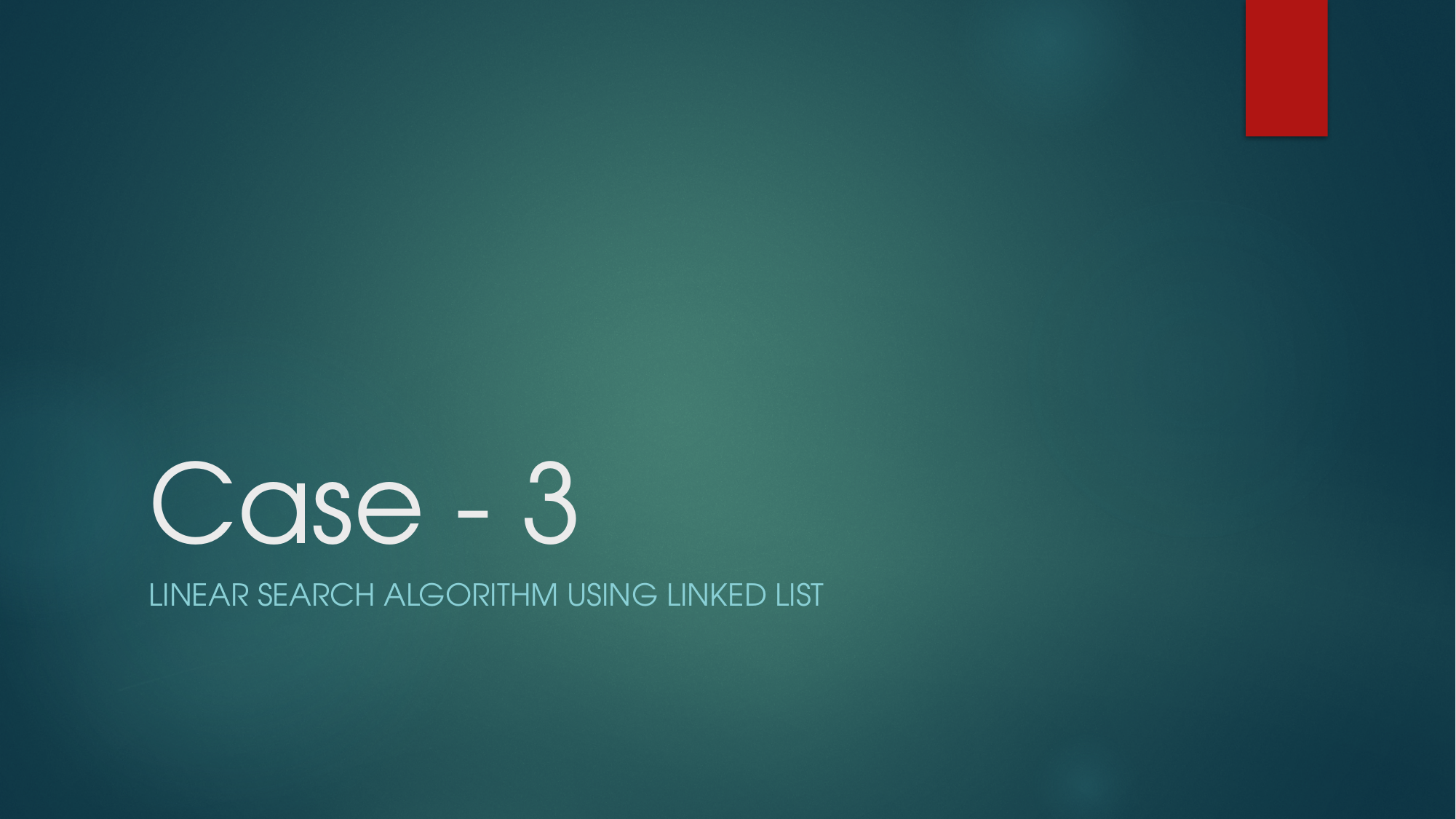

# Case - 3
Linear search algorithm using linked list